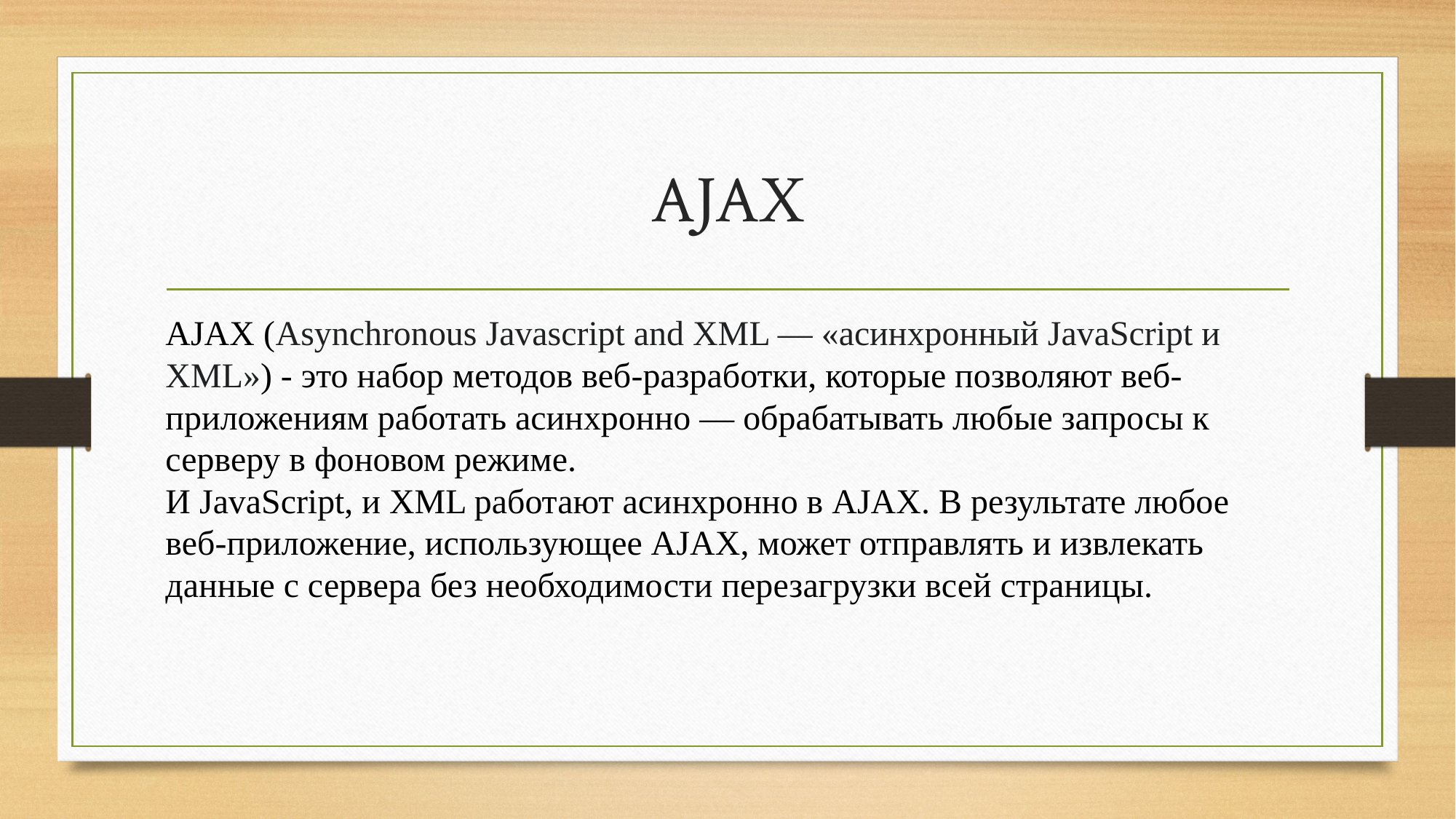

# AJAX
AJAX (Asynchronous Javascript and XML — «асинхронный JavaScript и XML») - это набор методов веб-разработки, которые позволяют веб-приложениям работать асинхронно — обрабатывать любые запросы к серверу в фоновом режиме.
И JavaScript, и XML работают асинхронно в AJAX. В результате любое веб-приложение, использующее AJAX, может отправлять и извлекать данные с сервера без необходимости перезагрузки всей страницы.